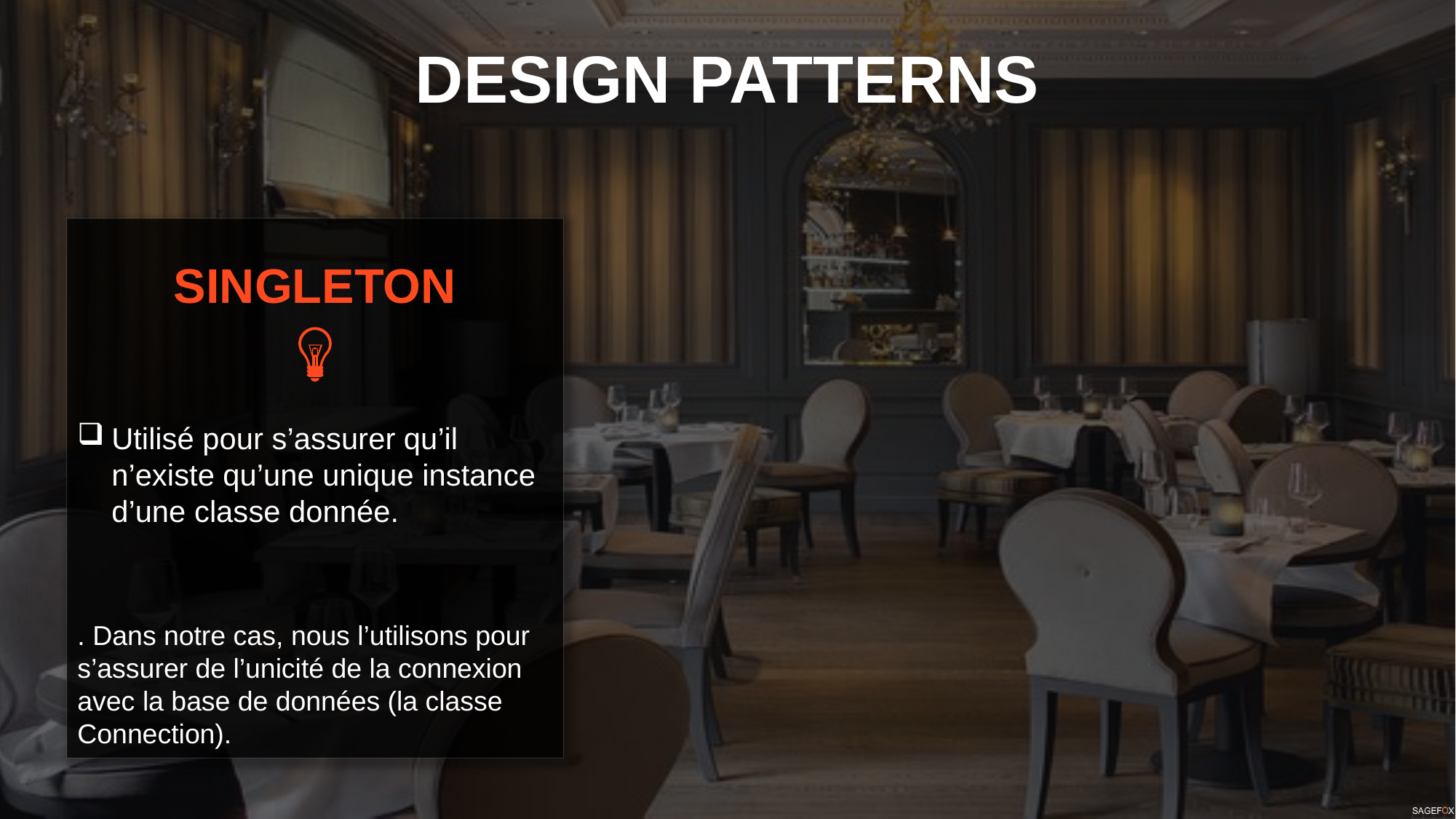

DESIGN PATTERNS

SINGLETON

Utilisé pour s’assurer qu’il n’existe qu’une unique instance d’une classe donnée.

. Dans notre cas, nous l’utilisons pour s’assurer de l’unicité de la connexion avec la base de données (la classe Connection).